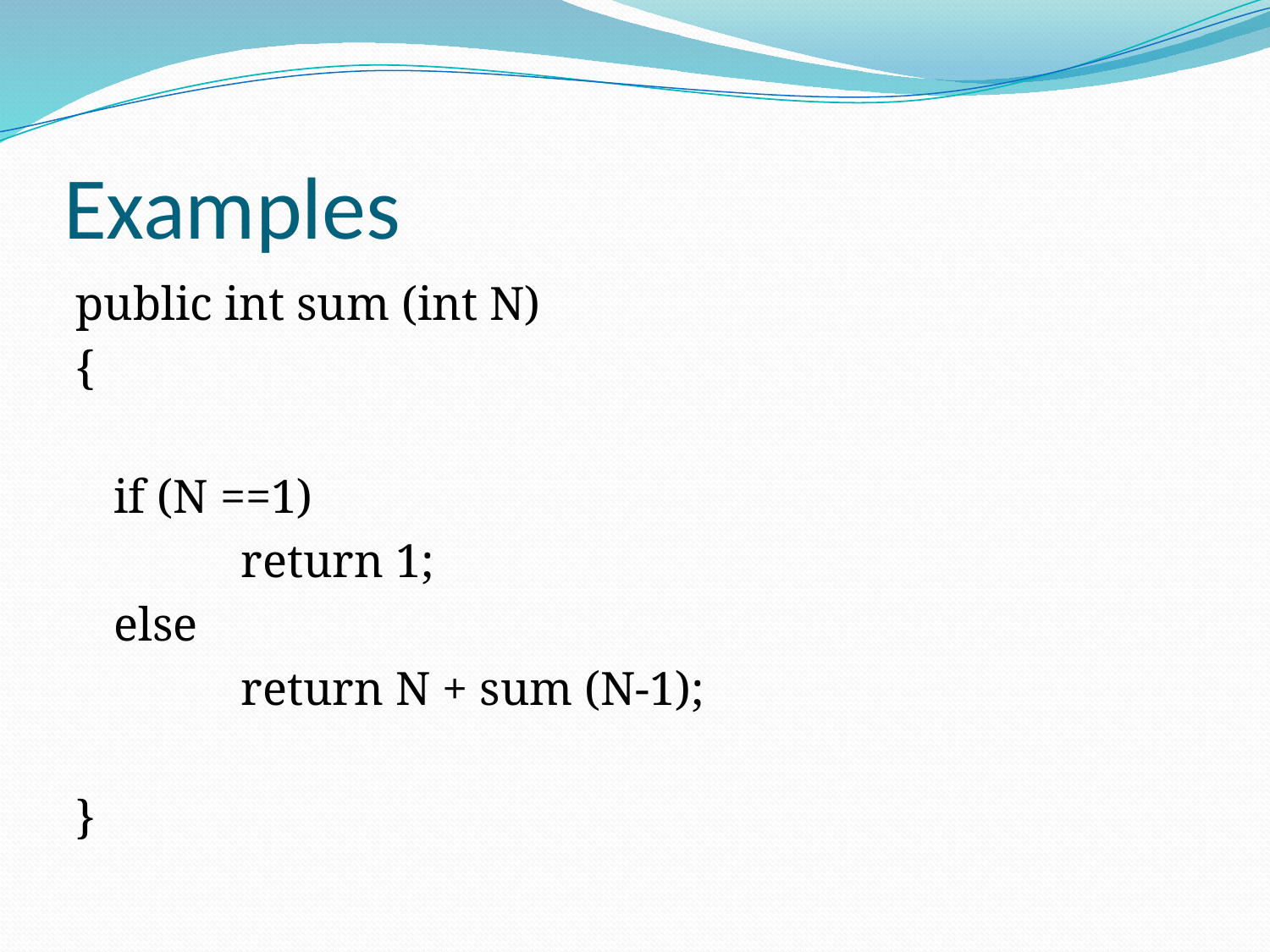

# Examples
public int sum (int N)
{

	if (N ==1)
		return 1;
	else
		return N + sum (N-1);

}